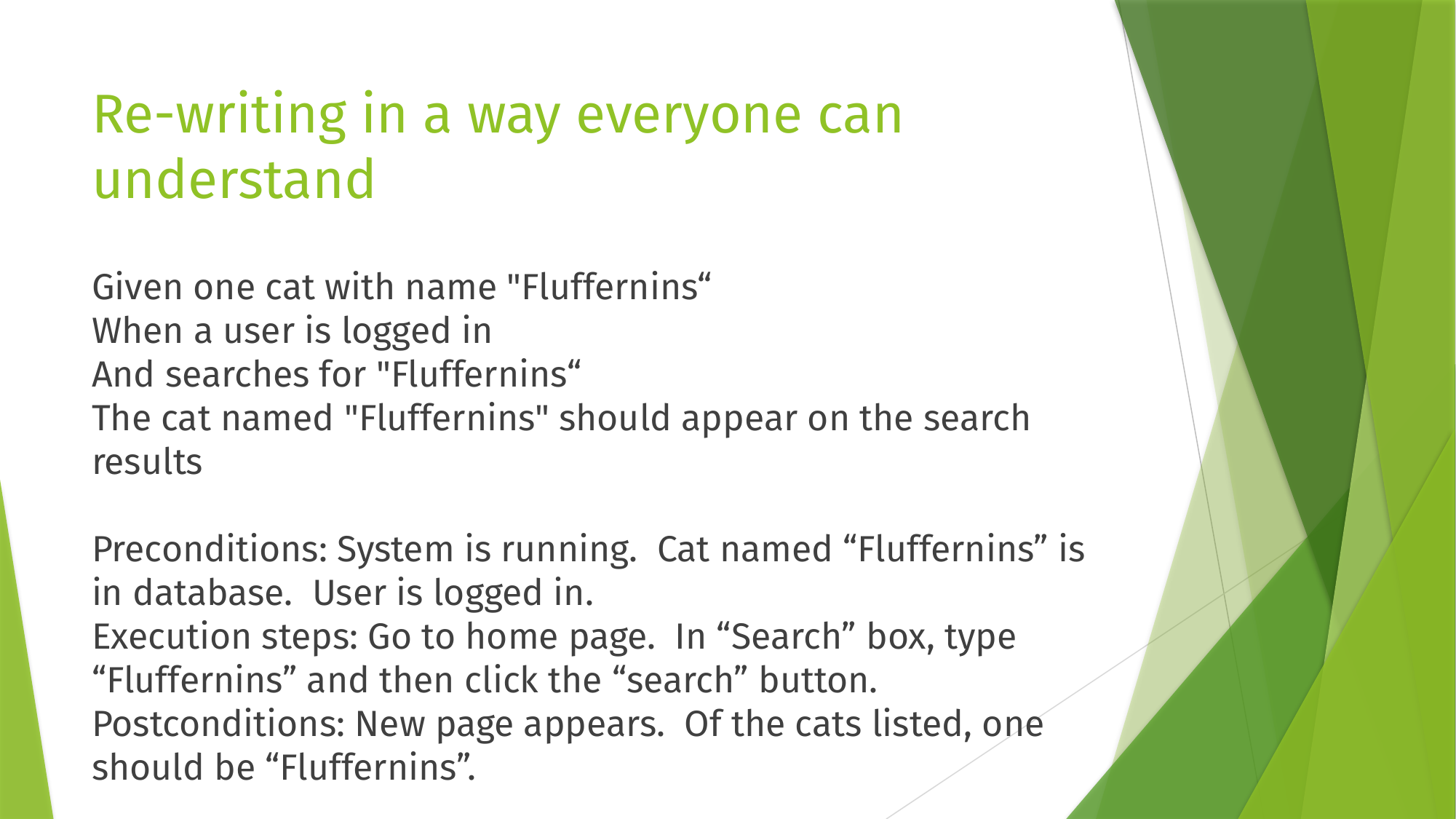

# Re-writing in a way everyone can understand
Given one cat with name "Fluffernins“
When a user is logged in
And searches for "Fluffernins“
The cat named "Fluffernins" should appear on the search results
Preconditions: System is running.  Cat named “Fluffernins” is in database.  User is logged in.
Execution steps: Go to home page.  In “Search” box, type “Fluffernins” and then click the “search” button.
Postconditions: New page appears.  Of the cats listed, one should be “Fluffernins”.